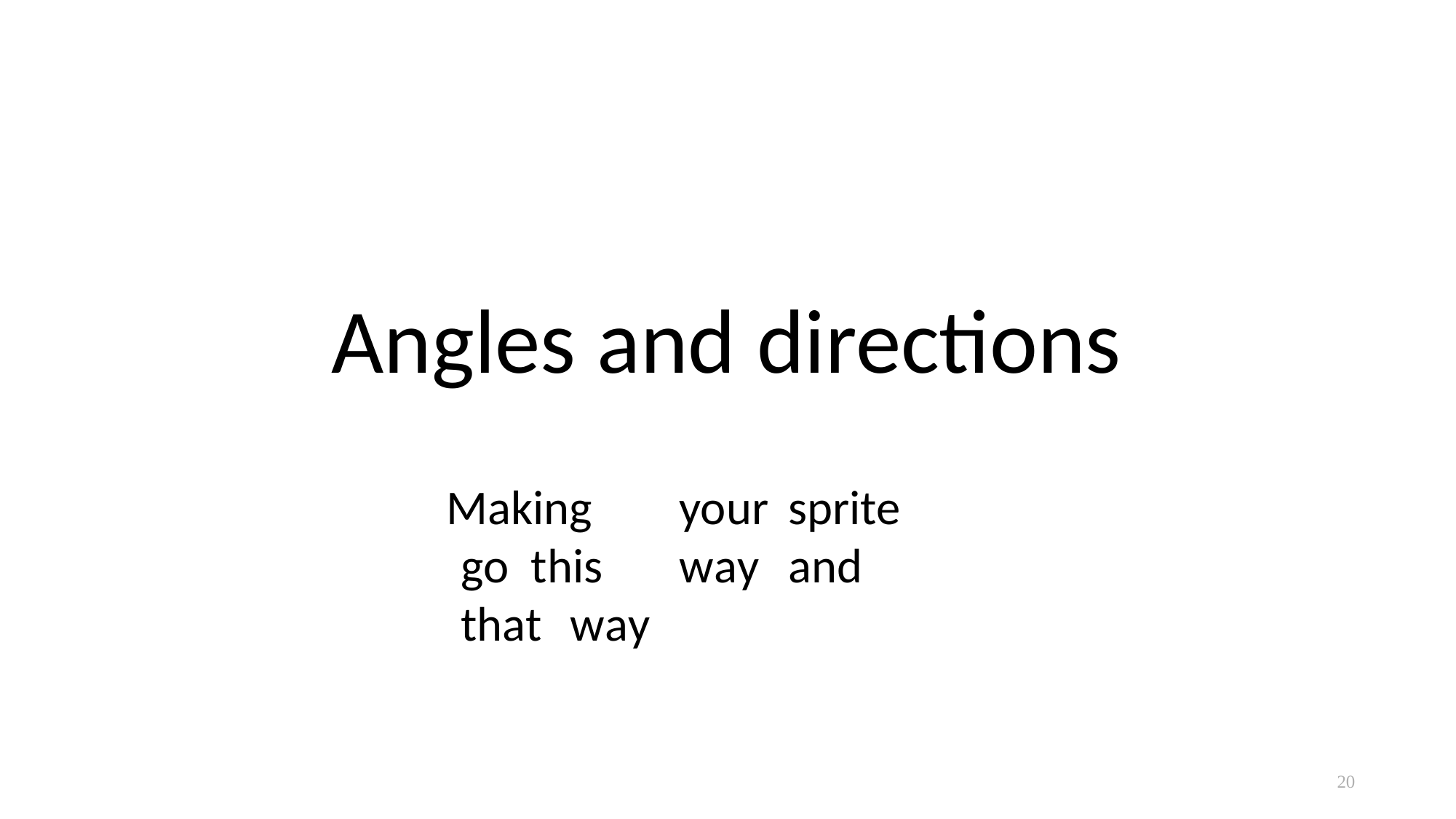

Angles and directions
Making	your	sprite go  this	way	and that	way
20